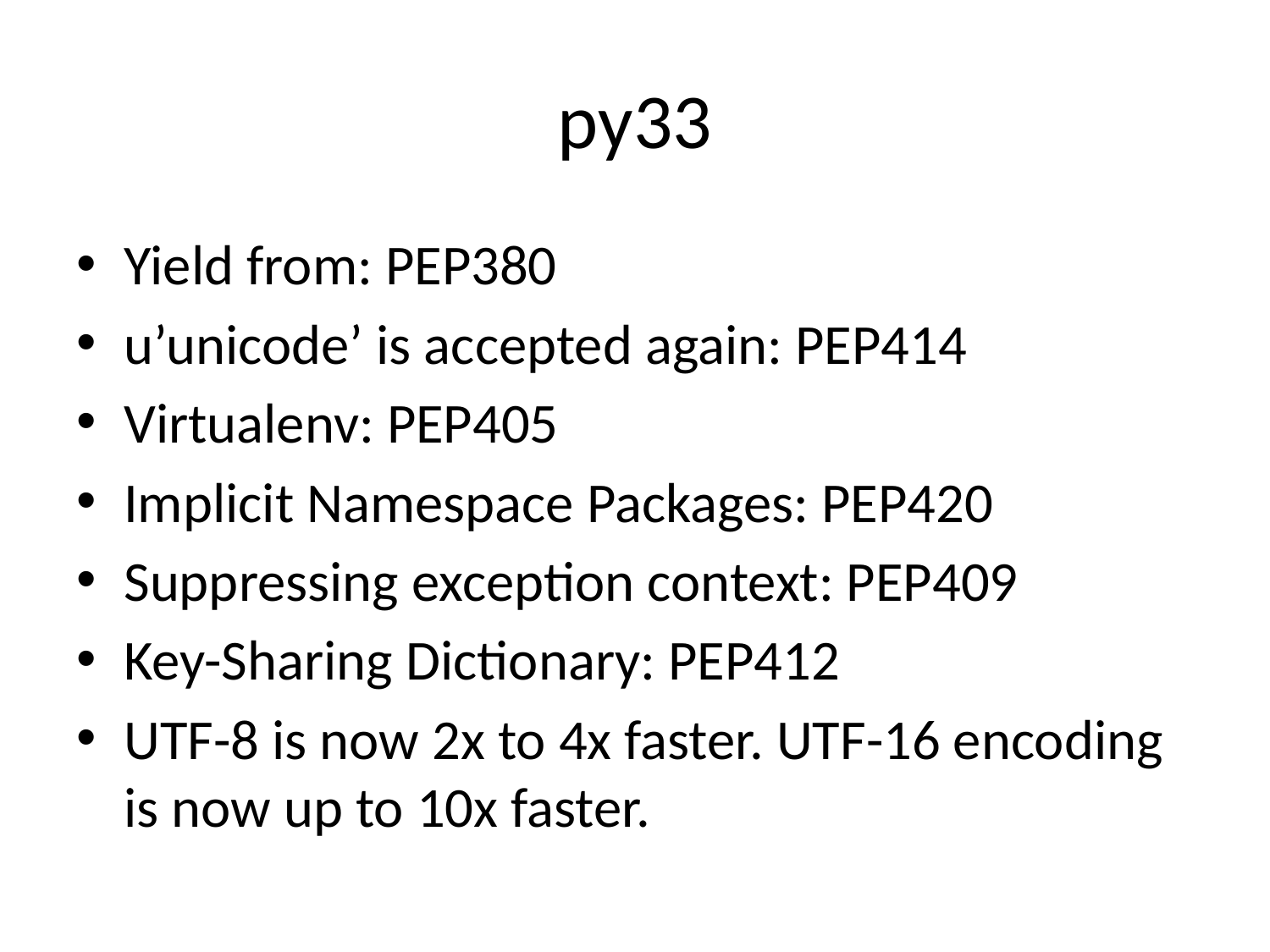

# py33
Yield from: PEP380
u’unicode’ is accepted again: PEP414
Virtualenv: PEP405
Implicit Namespace Packages: PEP420
Suppressing exception context: PEP409
Key-Sharing Dictionary: PEP412
UTF-8 is now 2x to 4x faster. UTF-16 encoding is now up to 10x faster.